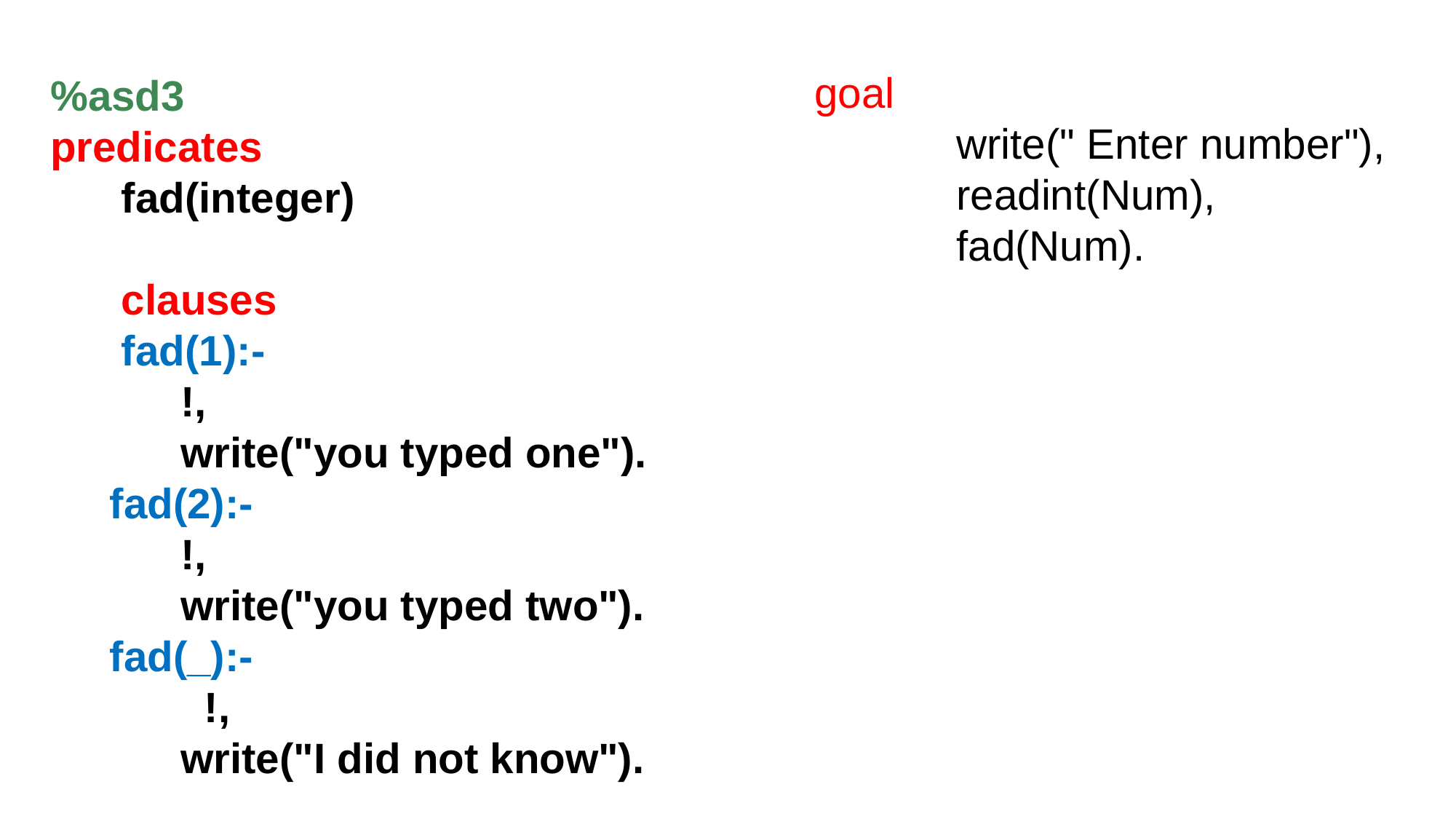

goal
            write(" Enter number"),
            readint(Num),
            fad(Num).

%asd3
predicates
      fad(integer)

      clauses
      fad(1):-
           !,
           write("you typed one").
     fad(2):-
           !,
           write("you typed two").
     fad(_):-
             !,
           write("I did not know").